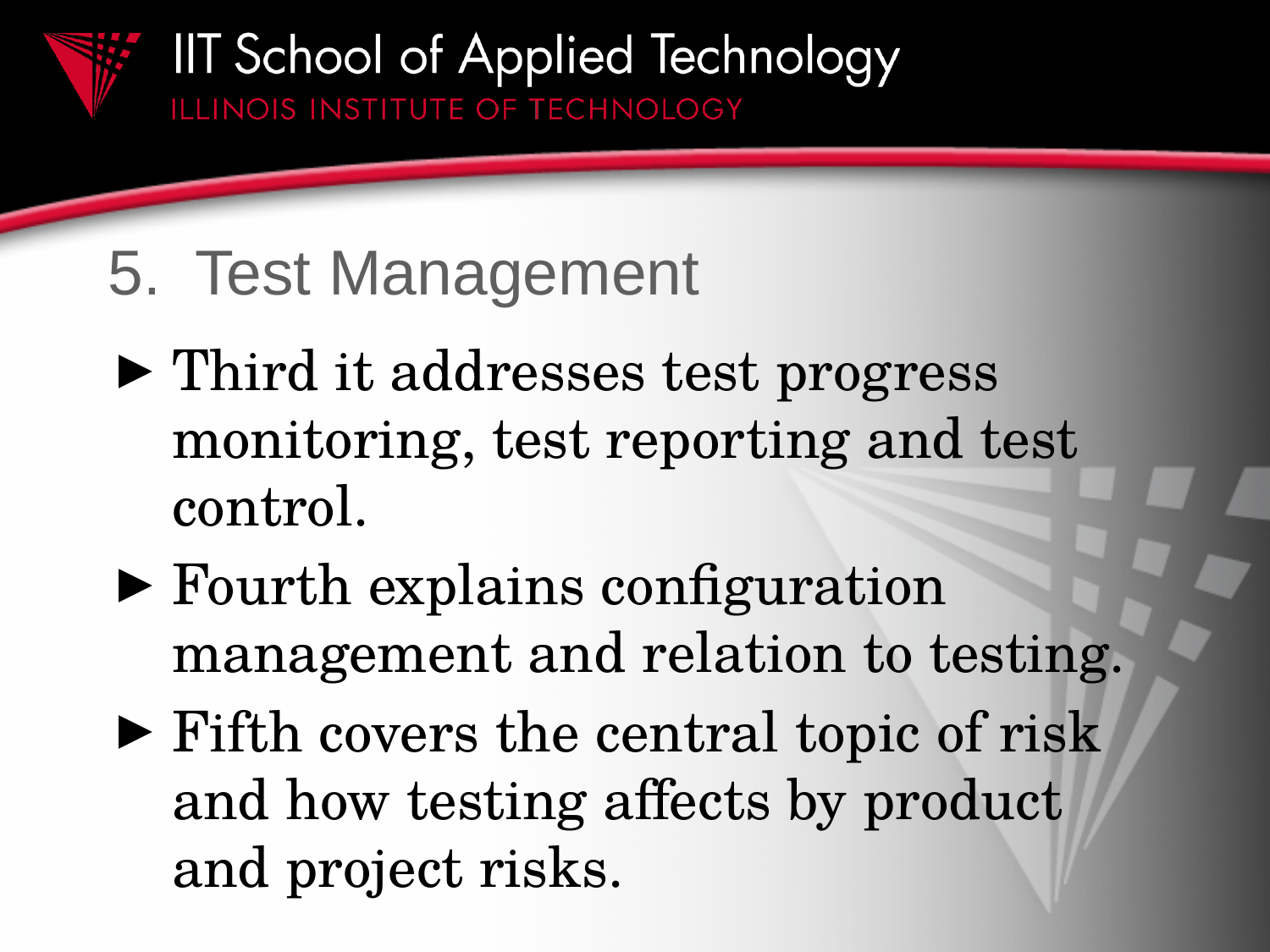

# 5.  Test Management
Third it addresses test progress monitoring, test reporting and test control.
Fourth explains configuration management and relation to testing.
Fifth covers the central topic of risk and how testing affects by product and project risks.